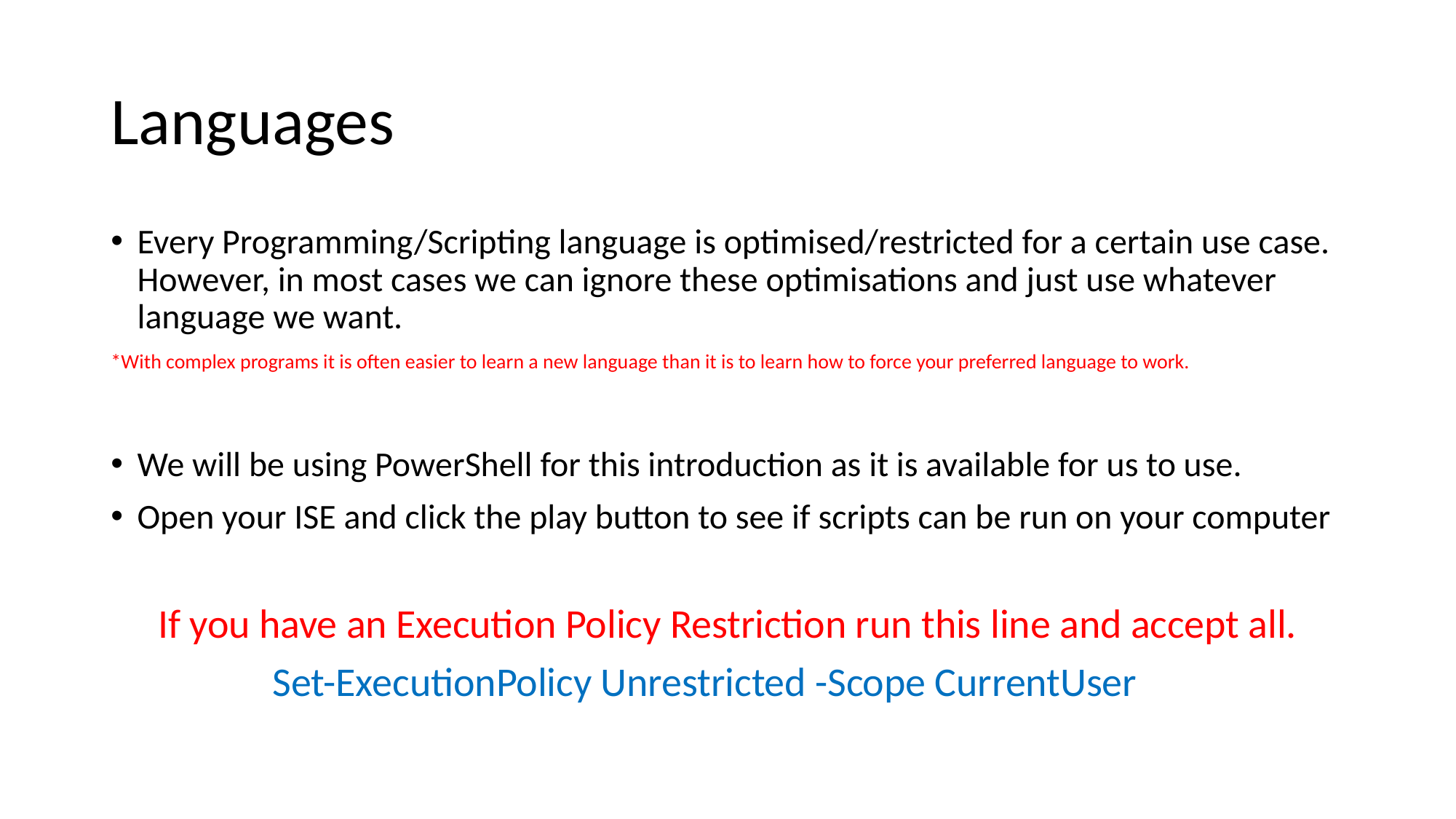

# Languages
Every Programming/Scripting language is optimised/restricted for a certain use case. However, in most cases we can ignore these optimisations and just use whatever language we want.
*With complex programs it is often easier to learn a new language than it is to learn how to force your preferred language to work.

We will be using PowerShell for this introduction as it is available for us to use.
Open your ISE and click the play button to see if scripts can be run on your computer

If you have an Execution Policy Restriction run this line and accept all.
Set-ExecutionPolicy Unrestricted -Scope CurrentUser